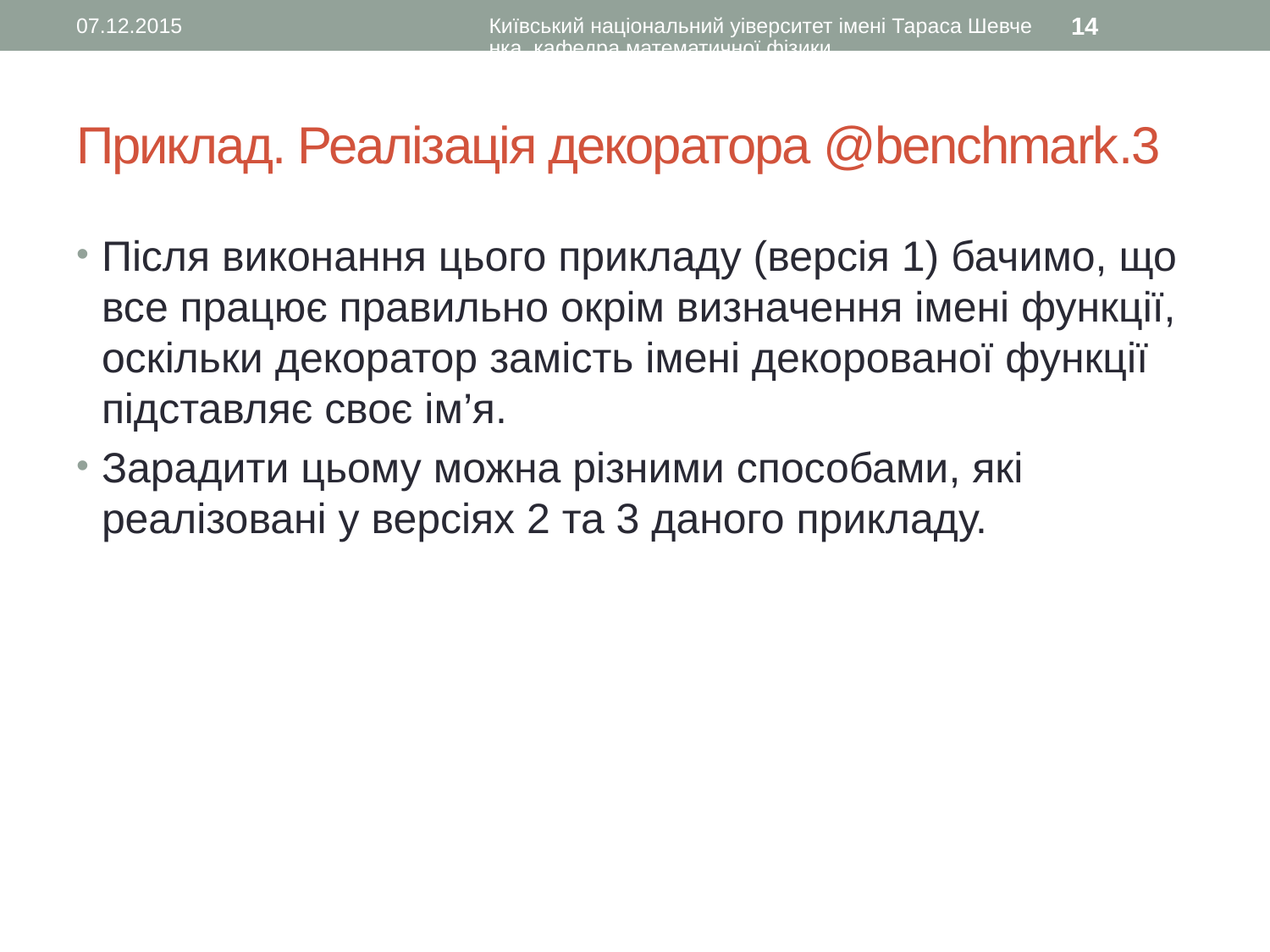

07.12.2015
Київський національний уіверситет імені Тараса Шевченка, кафедра математичної фізики
14
# Приклад. Реалізація декоратора @benchmark.3
Після виконання цього прикладу (версія 1) бачимо, що все працює правильно окрім визначення імені функції, оскільки декоратор замість імені декорованої функції підставляє своє ім’я.
Зарадити цьому можна різними способами, які реалізовані у версіях 2 та 3 даного прикладу.